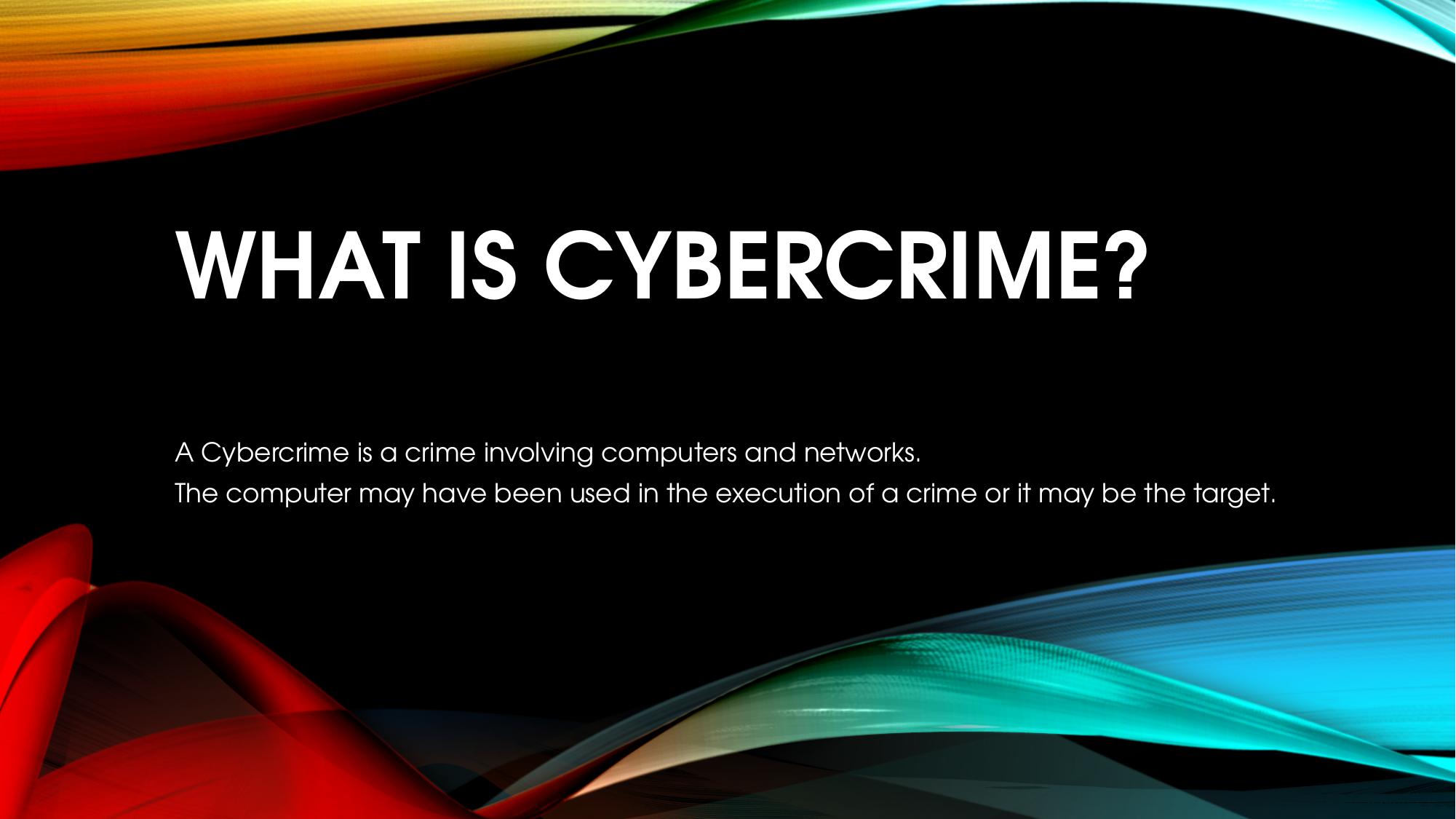

# What is cybercrime?
A Cybercrime is a crime involving computers and networks.
The computer may have been used in the execution of a crime or it may be the target.